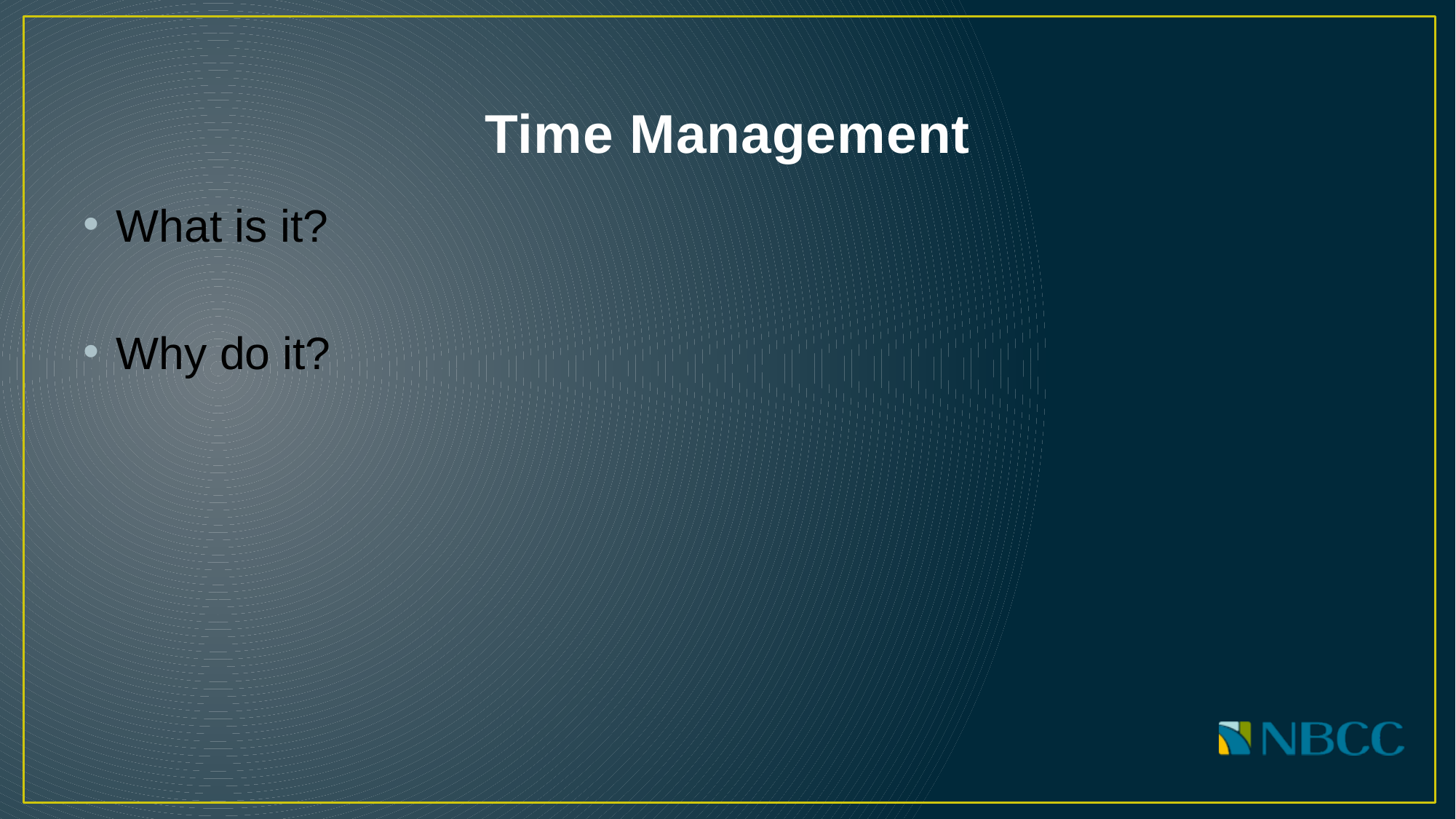

# Time Management
What is it?

Why do it?